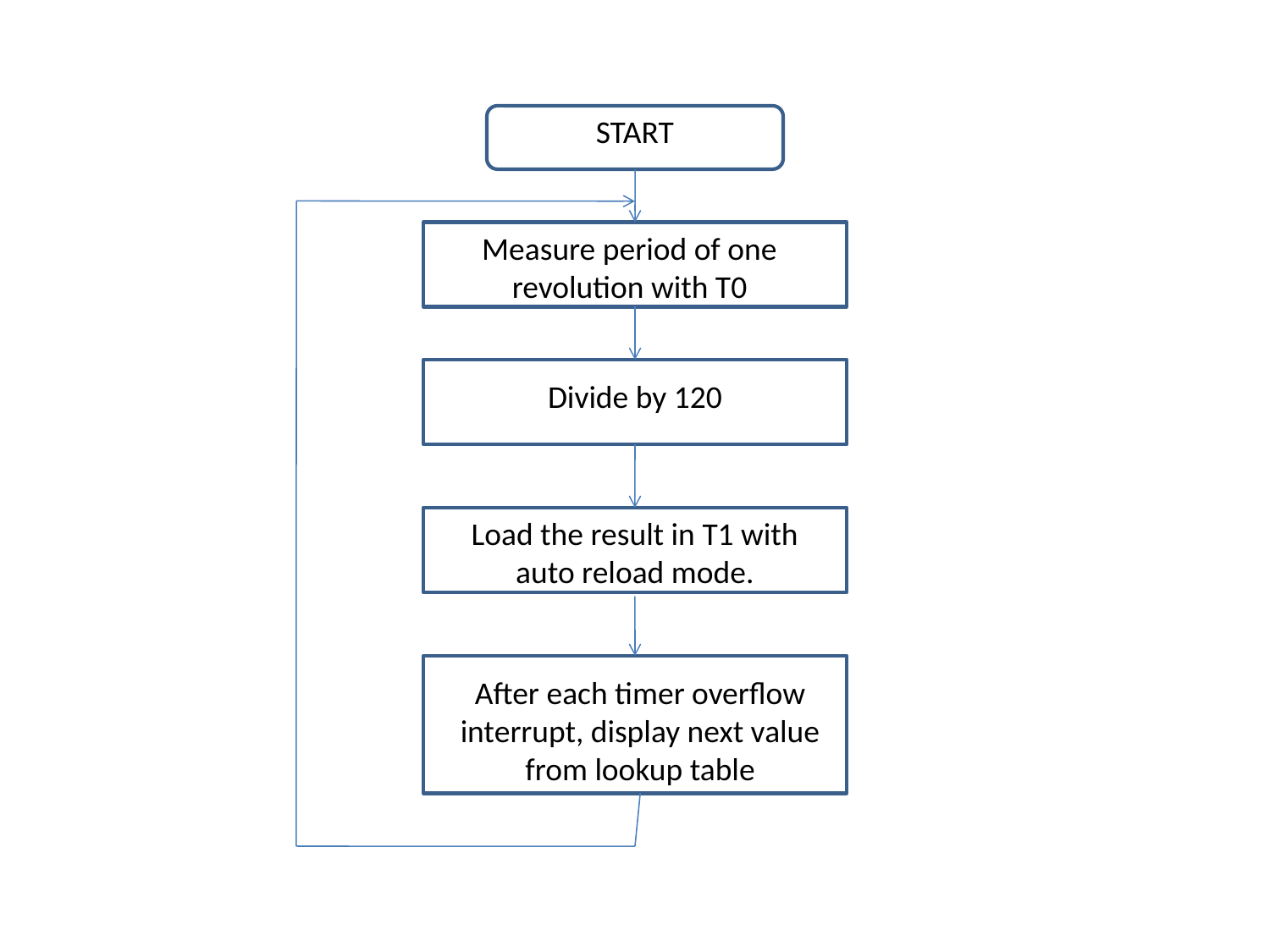

START

Measure period of one revolution with T0

Divide by 120

Load the result in T1 with auto reload mode.

After each timer overflow interrupt, display next value from lookup table